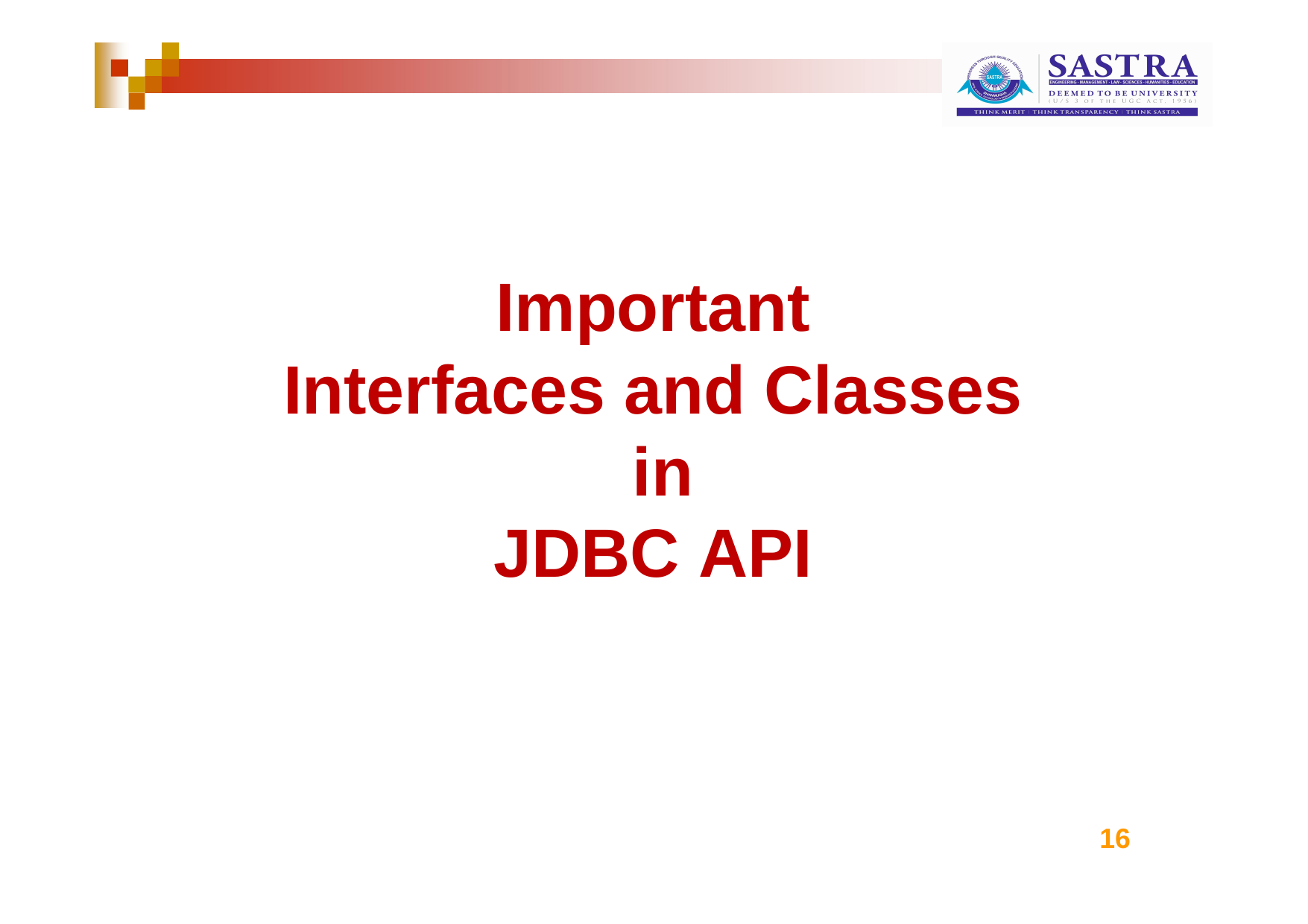

# Important  Interfaces and Classes
in  JDBC API
16